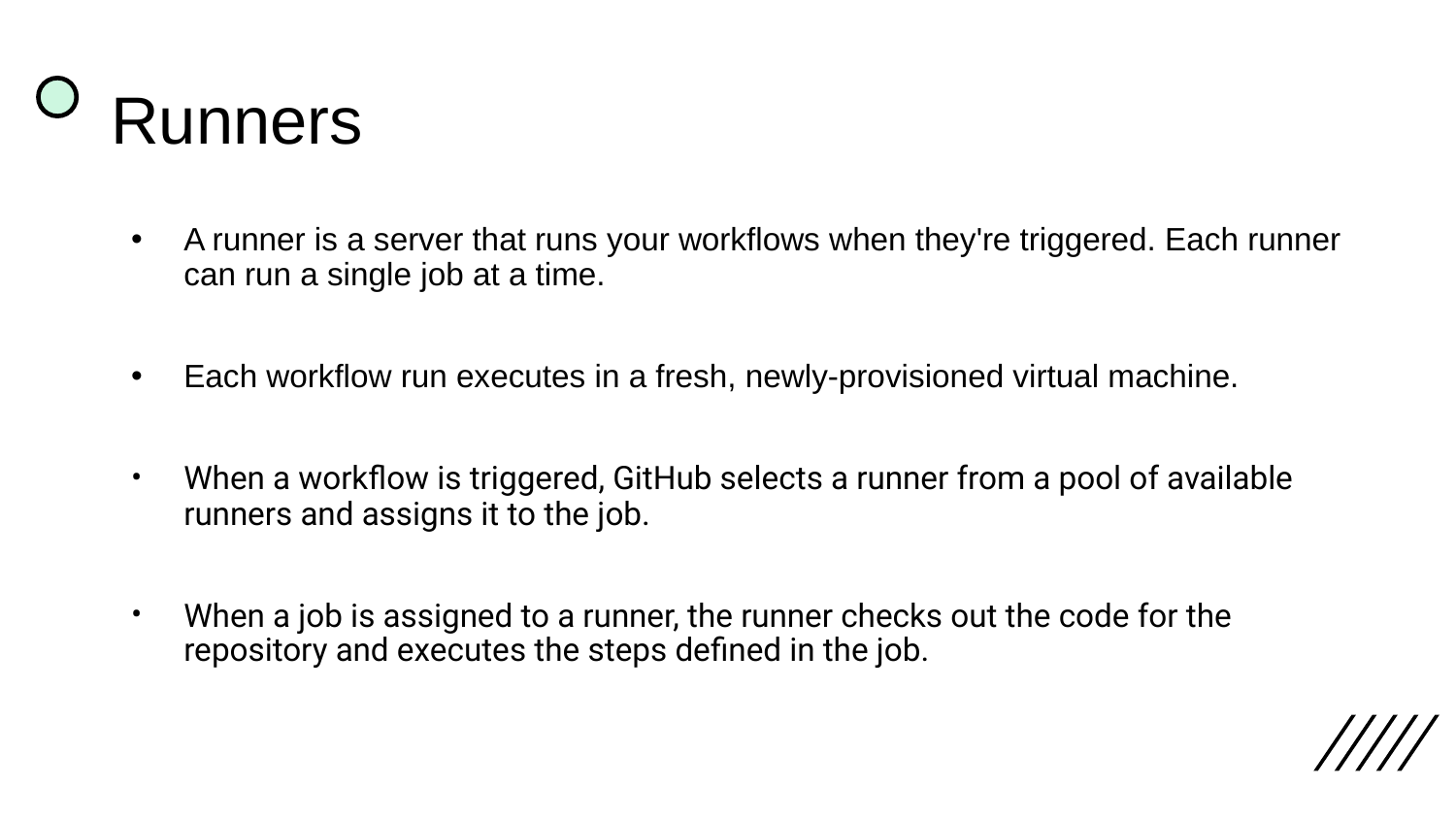

# Runners
A runner is a server that runs your workflows when they're triggered. Each runner can run a single job at a time.

Each workflow run executes in a fresh, newly-provisioned virtual machine.

When a workflow is triggered, GitHub selects a runner from a pool of available runners and assigns it to the job.

When a job is assigned to a runner, the runner checks out the code for the repository and executes the steps defined in the job.